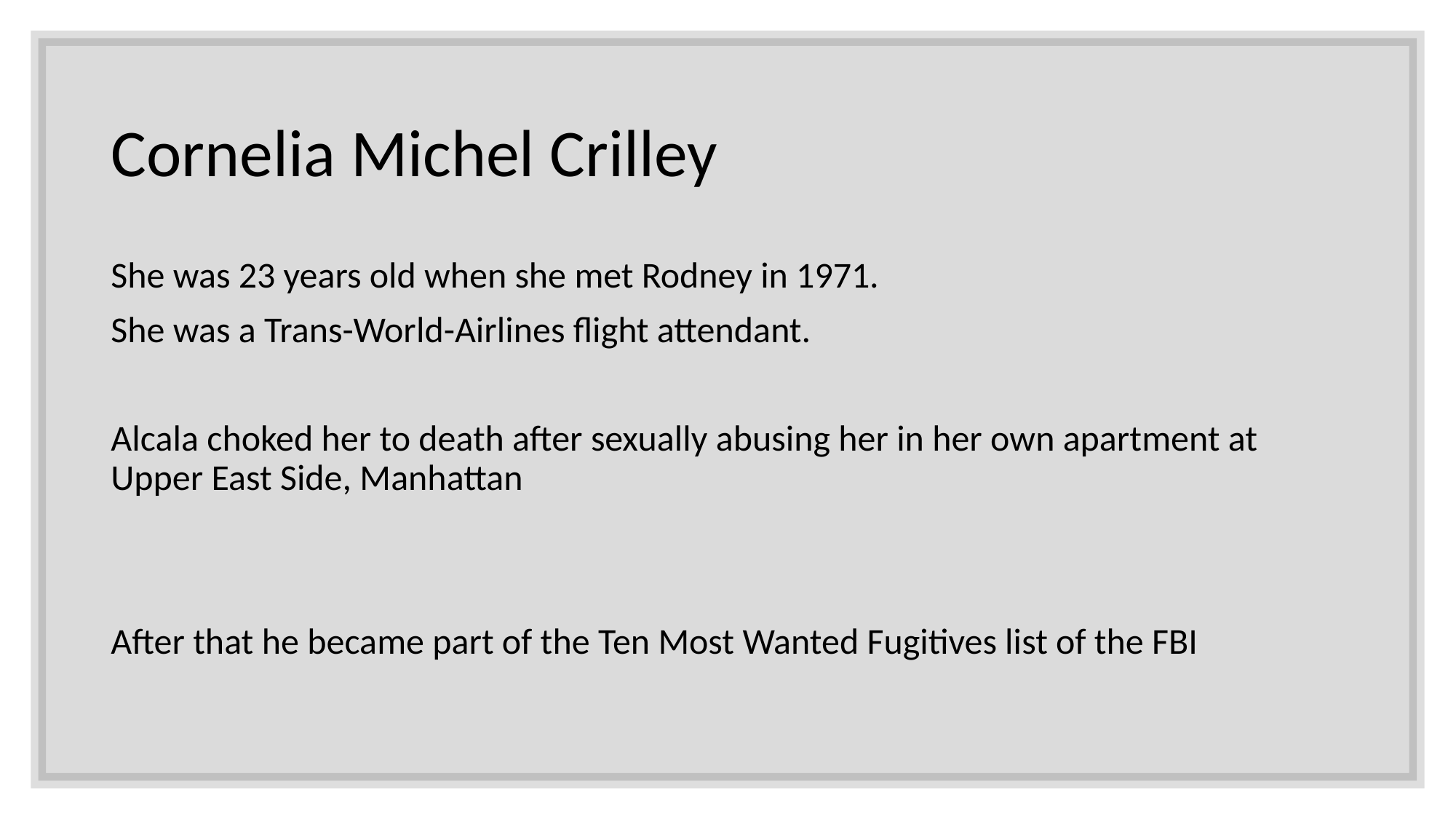

# Cornelia Michel Crilley
She was 23 years old when she met Rodney in 1971.
She was a Trans-World-Airlines flight attendant.

Alcala choked her to death after sexually abusing her in her own apartment at Upper East Side, Manhattan

After that he became part of the Ten Most Wanted Fugitives list of the FBI